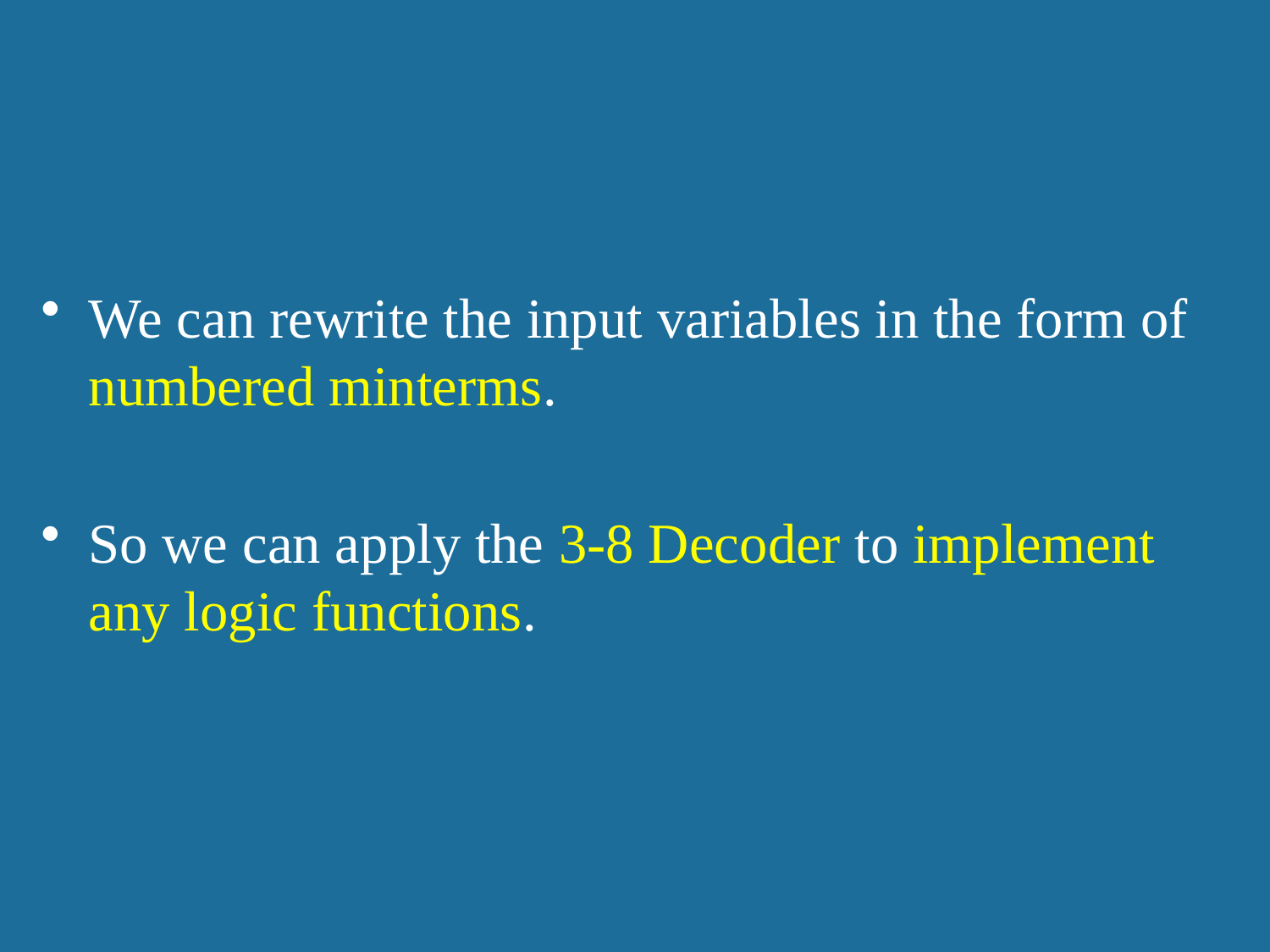

We can rewrite the input variables in the form of numbered minterms.

So we can apply the 3-8 Decoder to implement any logic functions.